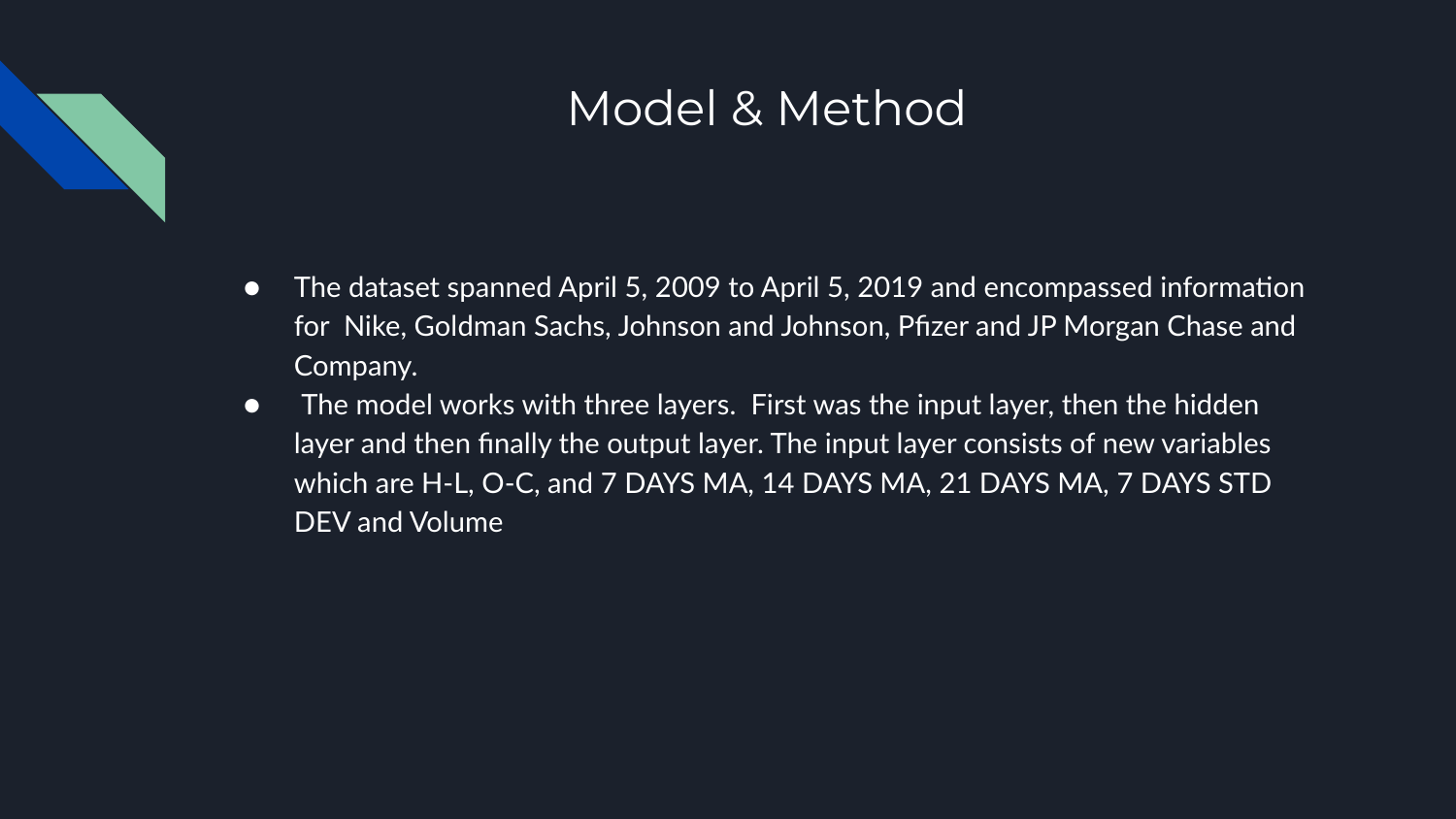

# Model & Method
The dataset spanned April 5, 2009 to April 5, 2019 and encompassed information for  Nike, Goldman Sachs, Johnson and Johnson, Pfizer and JP Morgan Chase and Company.
 The model works with three layers.  First was the input layer, then the hidden layer and then finally the output layer. The input layer consists of new variables which are H-L, O-C, and 7 DAYS MA, 14 DAYS MA, 21 DAYS MA, 7 DAYS STD DEV and Volume